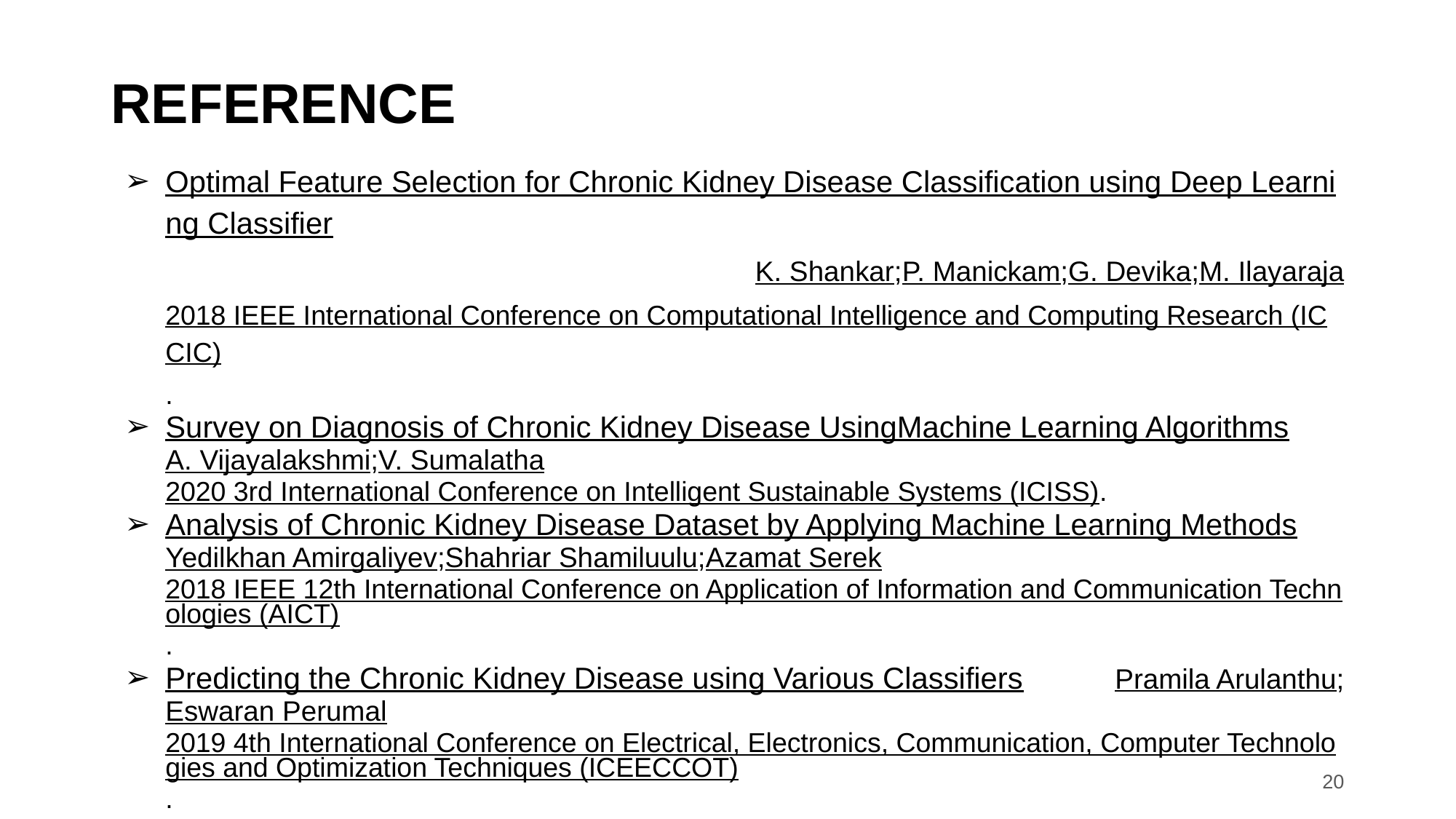

# REFERENCE
Optimal Feature Selection for Chronic Kidney Disease Classification using Deep Learning Classifier K. Shankar;P. Manickam;G. Devika;M. Ilayaraja 2018 IEEE International Conference on Computational Intelligence and Computing Research (ICCIC).
Survey on Diagnosis of Chronic Kidney Disease UsingMachine Learning Algorithms A. Vijayalakshmi;V. Sumalatha 2020 3rd International Conference on Intelligent Sustainable Systems (ICISS).
Analysis of Chronic Kidney Disease Dataset by Applying Machine Learning Methods Yedilkhan Amirgaliyev;Shahriar Shamiluulu;Azamat Serek 2018 IEEE 12th International Conference on Application of Information and Communication Technologies (AICT).
Predicting the Chronic Kidney Disease using Various Classifiers Pramila Arulanthu;Eswaran Perumal 2019 4th International Conference on Electrical, Electronics, Communication, Computer Technologies and Optimization Techniques (ICEECCOT).
Early Discovery of Chronic Kidney Disease by Attributing Missing Values S. Madhavi;Pathmanaban. J;Sangeetha. S;Riya K S 2022 6th International Conference on Trends in Electronics and Informatics (ICOEI)

20